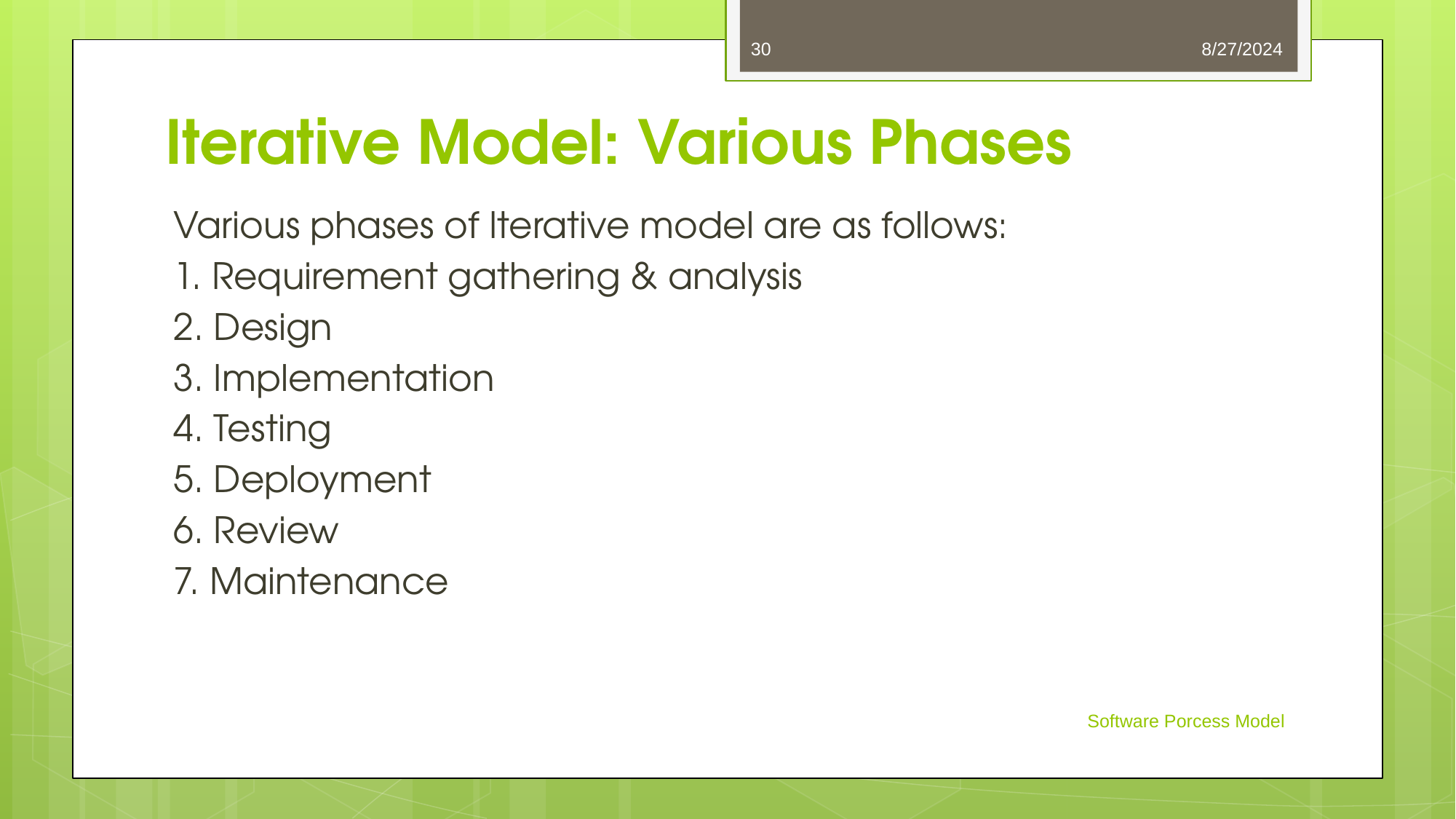

30
8/27/2024
# Iterative Model: Various Phases
Various phases of Iterative model are as follows:
1. Requirement gathering & analysis
2. Design
3. Implementation
4. Testing
5. Deployment
6. Review
7. Maintenance
Software Porcess Model